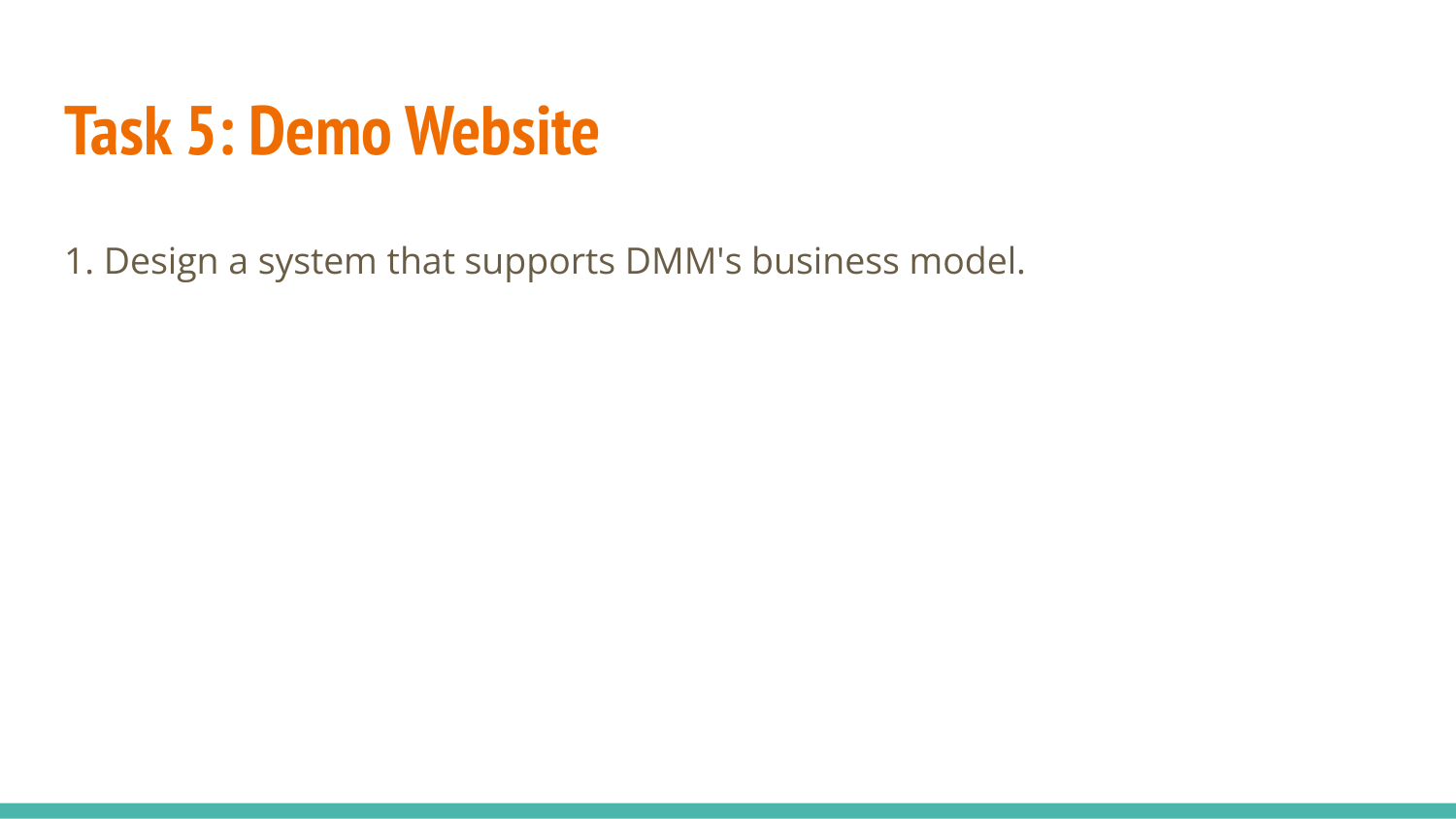

# Task 5: Demo Website
1. Design a system that supports DMM's business model.